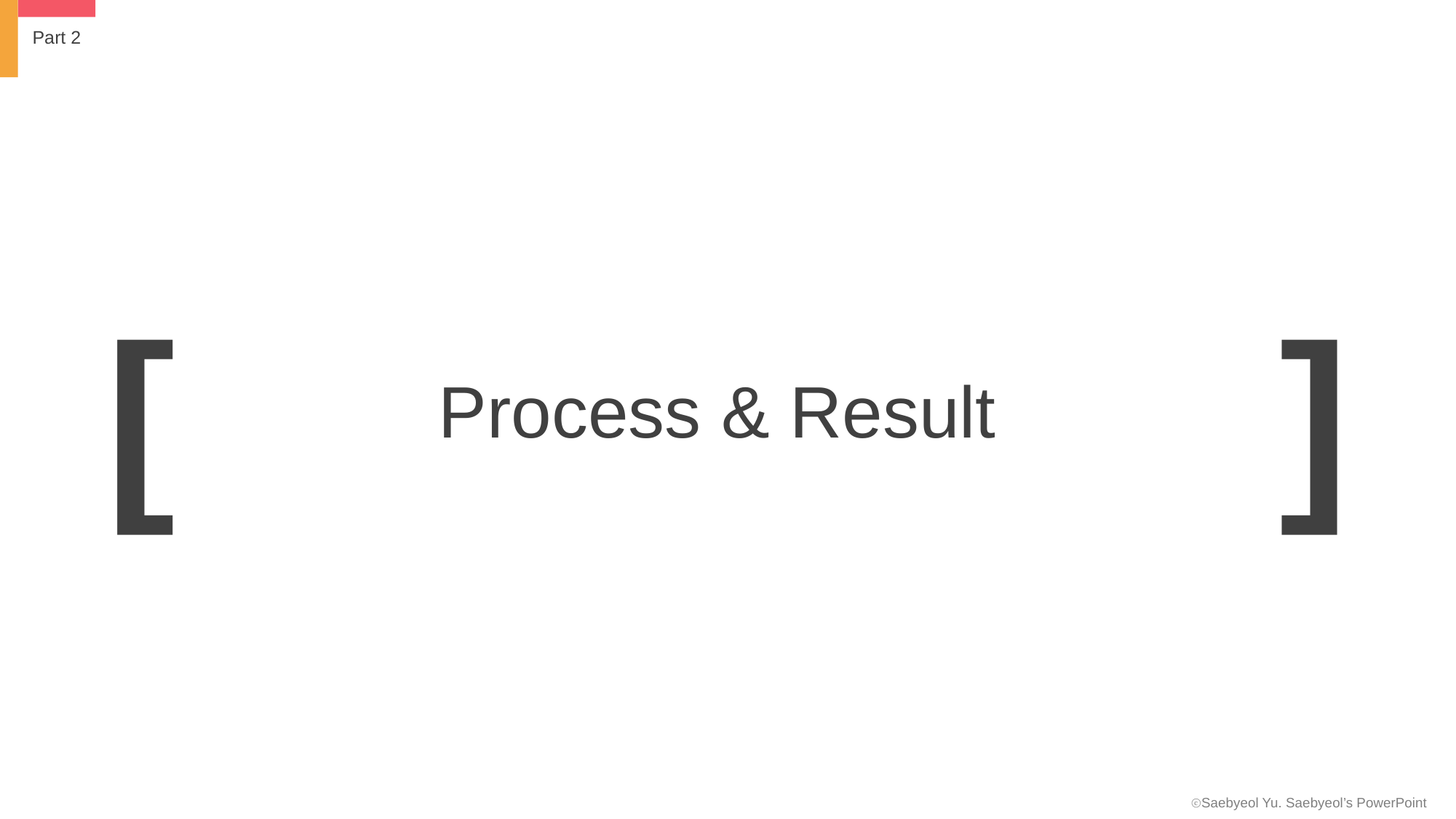

Part 2
[
]
Process & Result